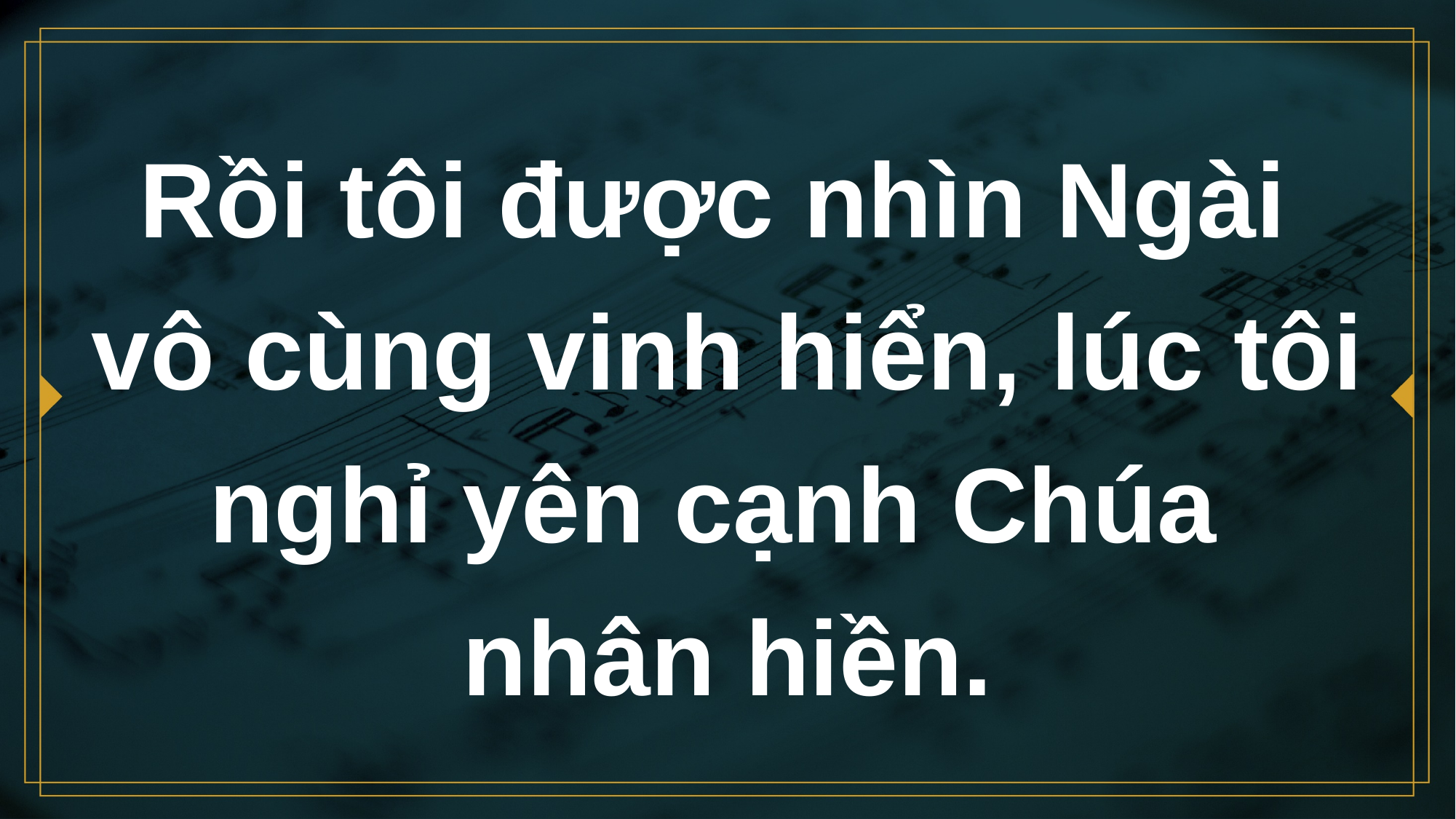

# Rồi tôi được nhìn Ngài vô cùng vinh hiển, lúc tôi nghỉ yên cạnh Chúa nhân hiền.